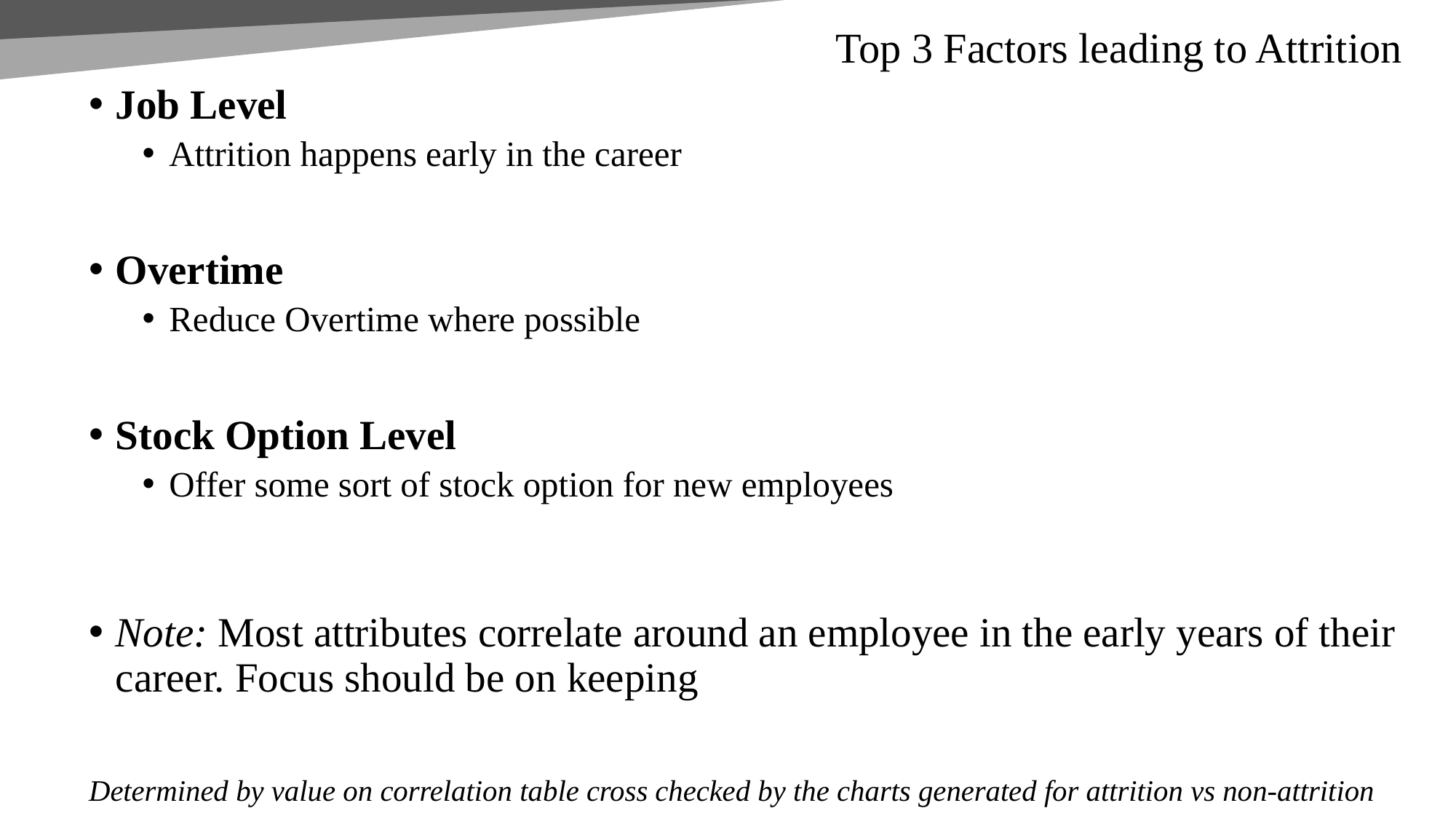

# Top 3 Factors leading to Attrition
Job Level
Attrition happens early in the career

Overtime
Reduce Overtime where possible

Stock Option Level
Offer some sort of stock option for new employees

Note: Most attributes correlate around an employee in the early years of their career. Focus should be on keeping

Determined by value on correlation table cross checked by the charts generated for attrition vs non-attrition